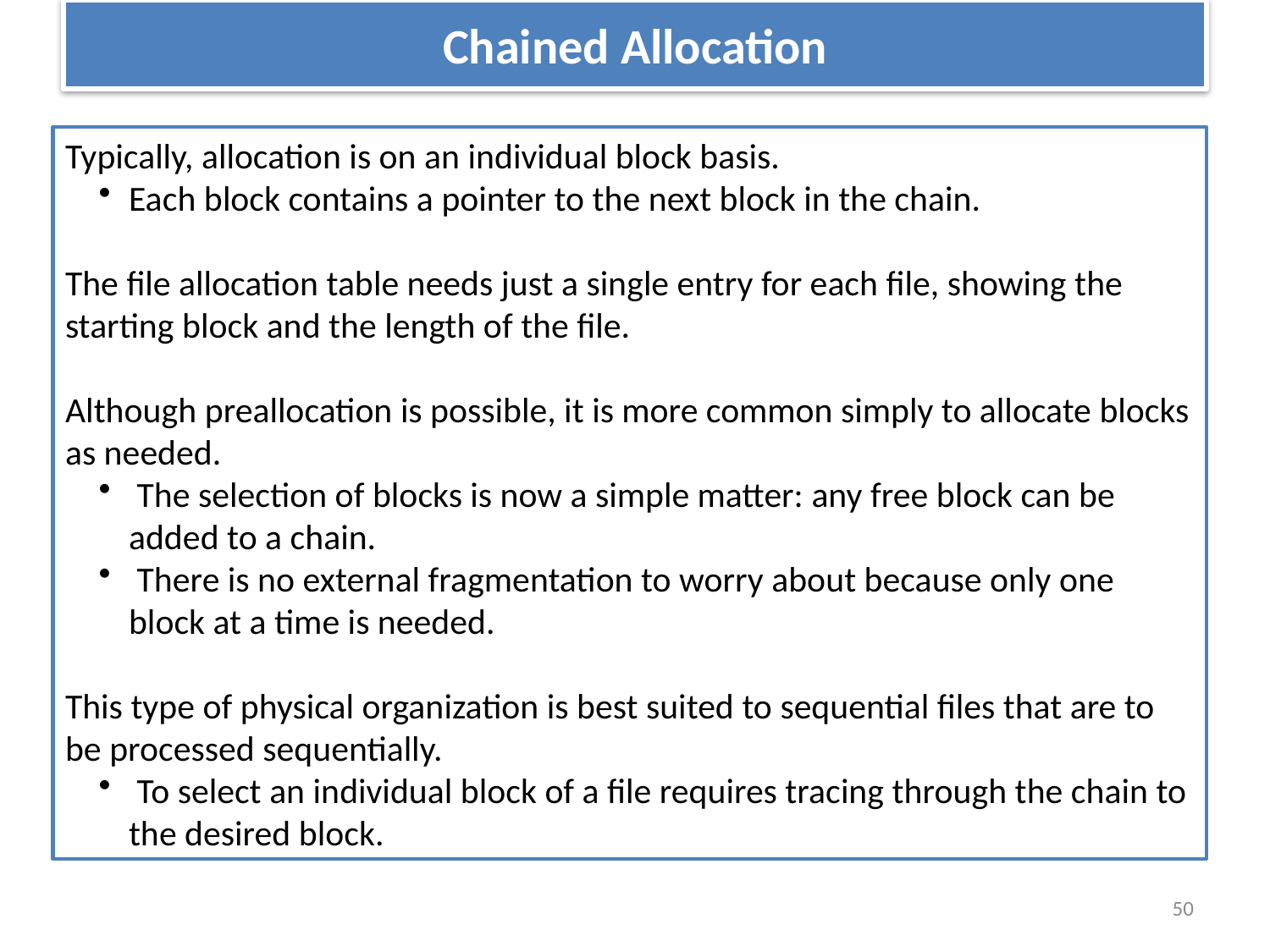

# Chained Allocation
Typically, allocation is on an individual block basis.
Each block contains a pointer to the next block in the chain.

The file allocation table needs just a single entry for each file, showing the starting block and the length of the file.

Although preallocation is possible, it is more common simply to allocate blocks as needed.
 The selection of blocks is now a simple matter: any free block can be added to a chain.
 There is no external fragmentation to worry about because only one block at a time is needed.

This type of physical organization is best suited to sequential files that are to be processed sequentially.
 To select an individual block of a file requires tracing through the chain to the desired block.
50